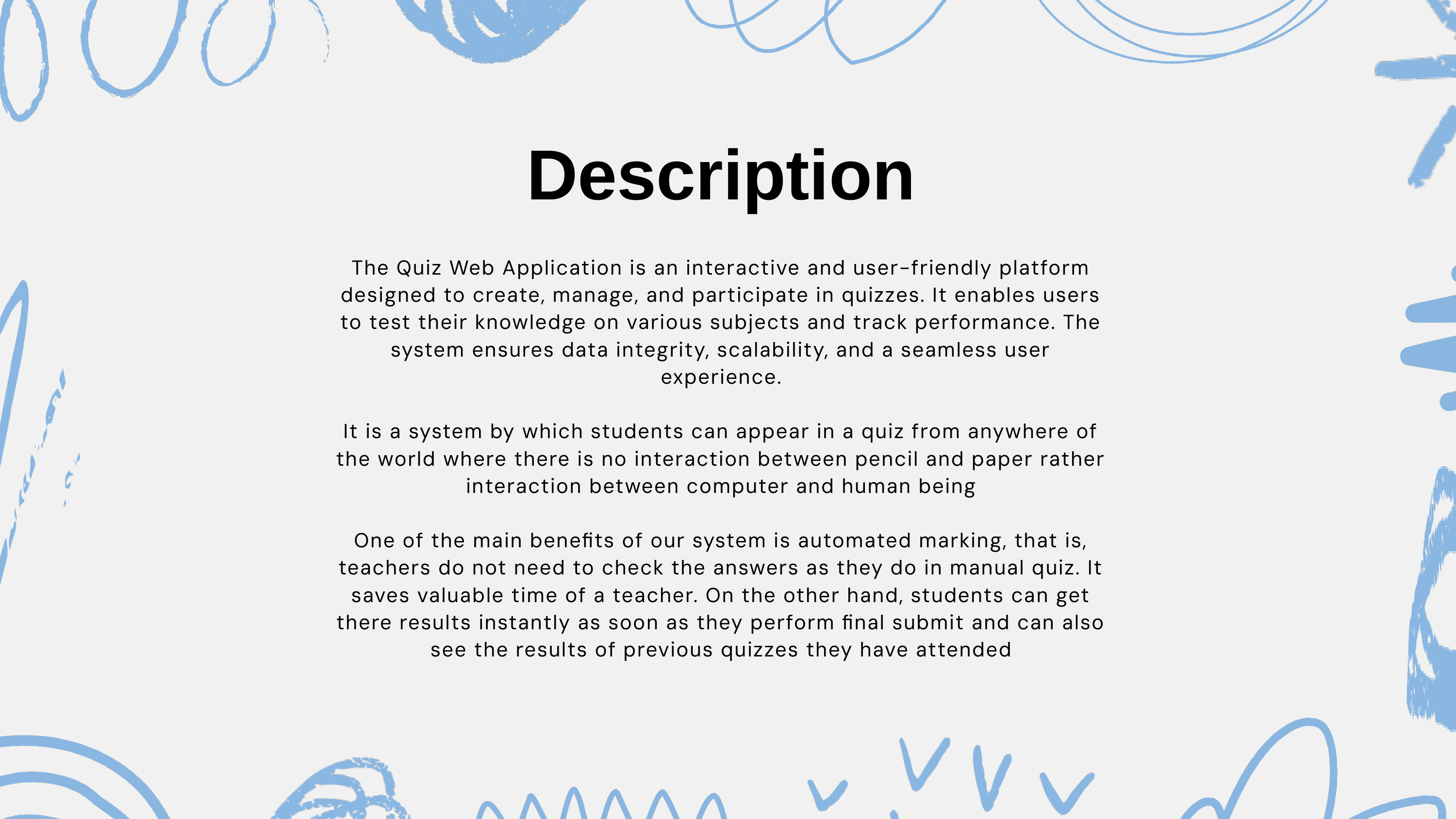

Description

The Quiz Web Application is an interactive and user-friendly platform designed to create, manage, and participate in quizzes. It enables users to test their knowledge on various subjects and track performance. The system ensures data integrity, scalability, and a seamless user experience.

It is a system by which students can appear in a quiz from anywhere of the world where there is no interaction between pencil and paper rather interaction between computer and human being

One of the main benefits of our system is automated marking, that is, teachers do not need to check the answers as they do in manual quiz. It saves valuable time of a teacher. On the other hand, students can get there results instantly as soon as they perform final submit and can also see the results of previous quizzes they have attended